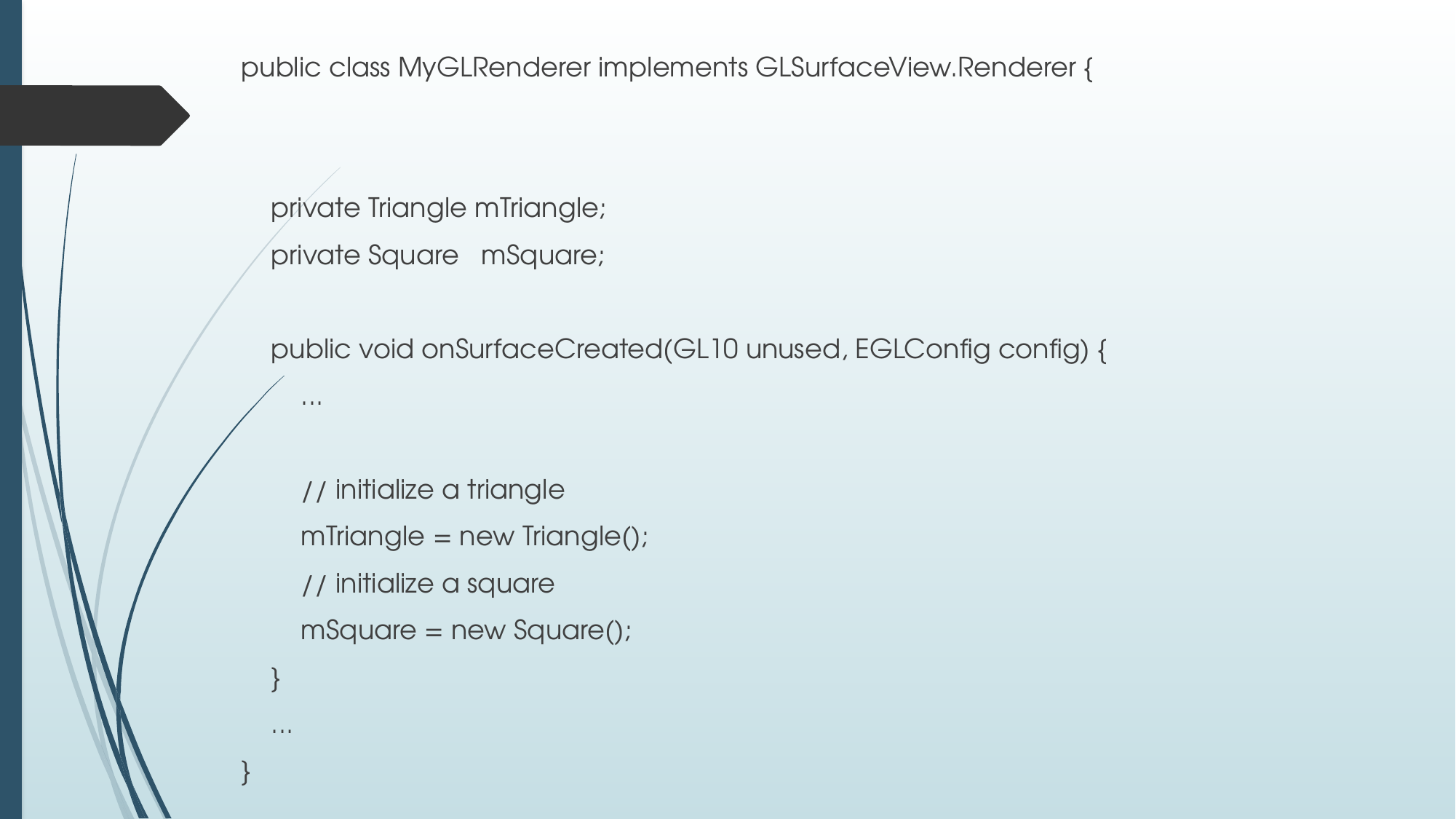

public class MyGLRenderer implements GLSurfaceView.Renderer {

    private Triangle mTriangle;
    private Square   mSquare;

    public void onSurfaceCreated(GL10 unused, EGLConfig config) {
        ...

        // initialize a triangle
        mTriangle = new Triangle();
        // initialize a square
        mSquare = new Square();
    }
    ...
}